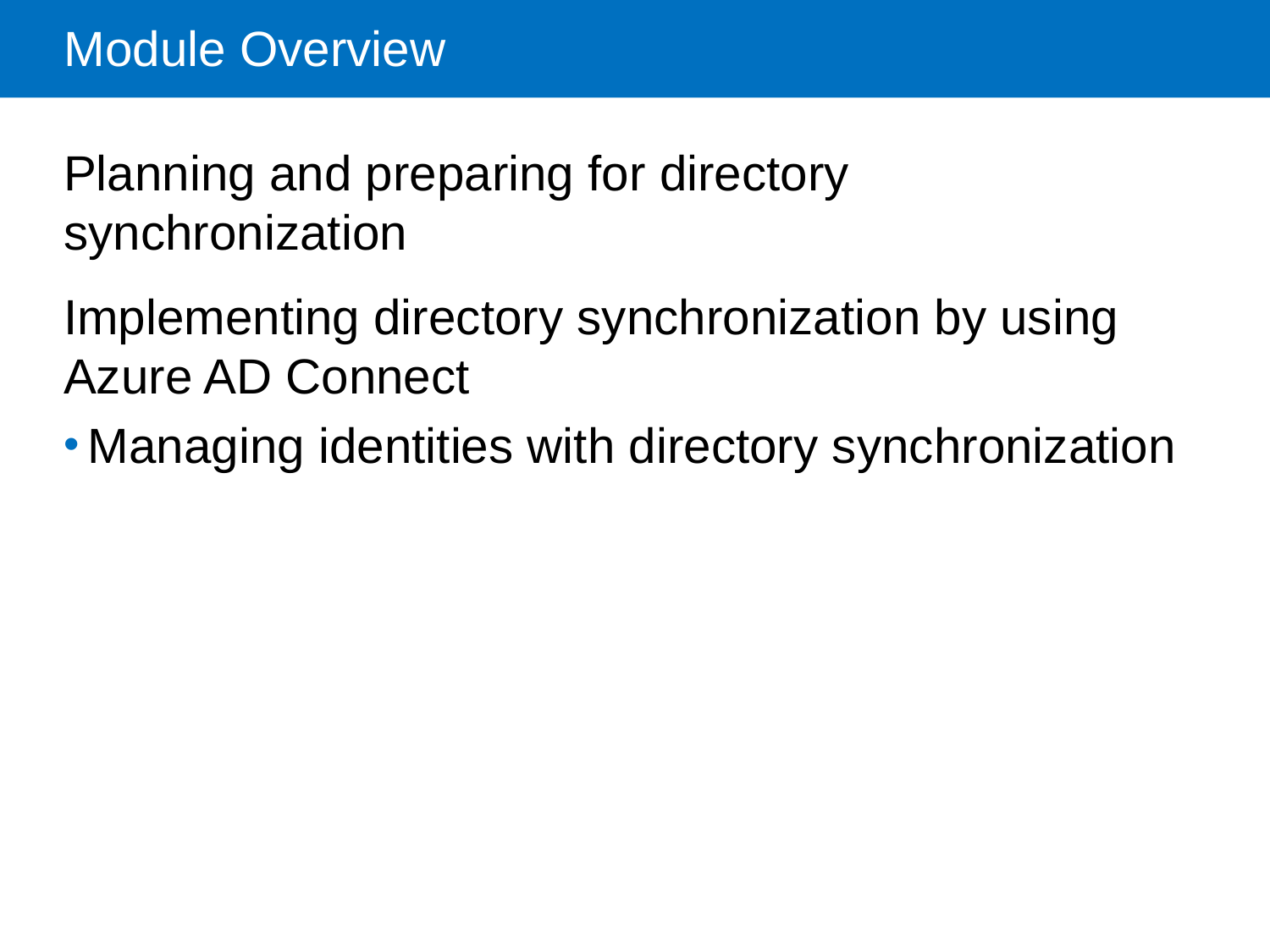

# Module Overview
Planning and preparing for directory synchronization
Implementing directory synchronization by using Azure AD Connect
Managing identities with directory synchronization